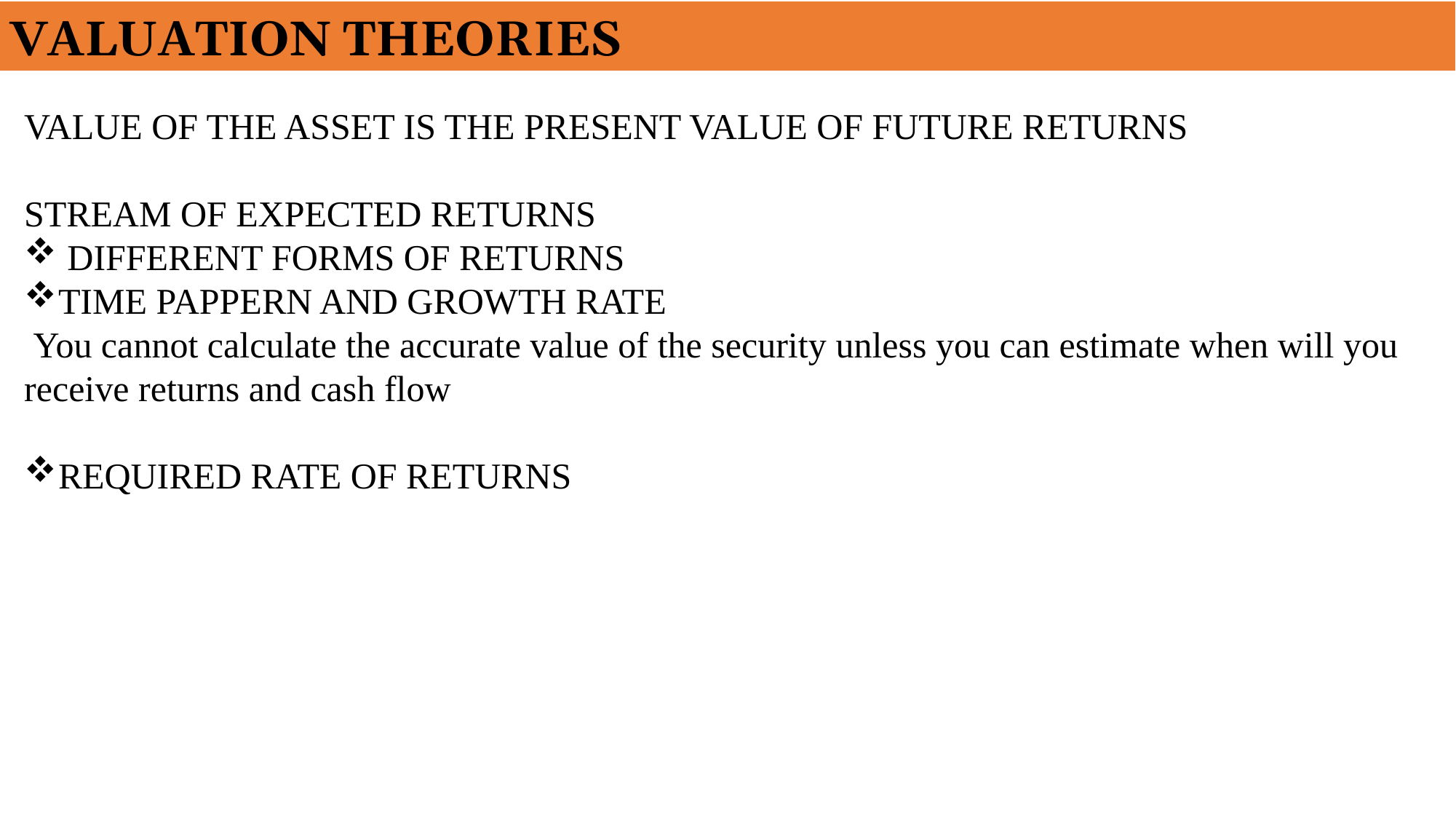

VALUATION THEORIES
VALUE OF THE ASSET IS THE PRESENT VALUE OF FUTURE RETURNS

STREAM OF EXPECTED RETURNS
 DIFFERENT FORMS OF RETURNS
TIME PAPPERN AND GROWTH RATE
 You cannot calculate the accurate value of the security unless you can estimate when will you receive returns and cash flow

REQUIRED RATE OF RETURNS